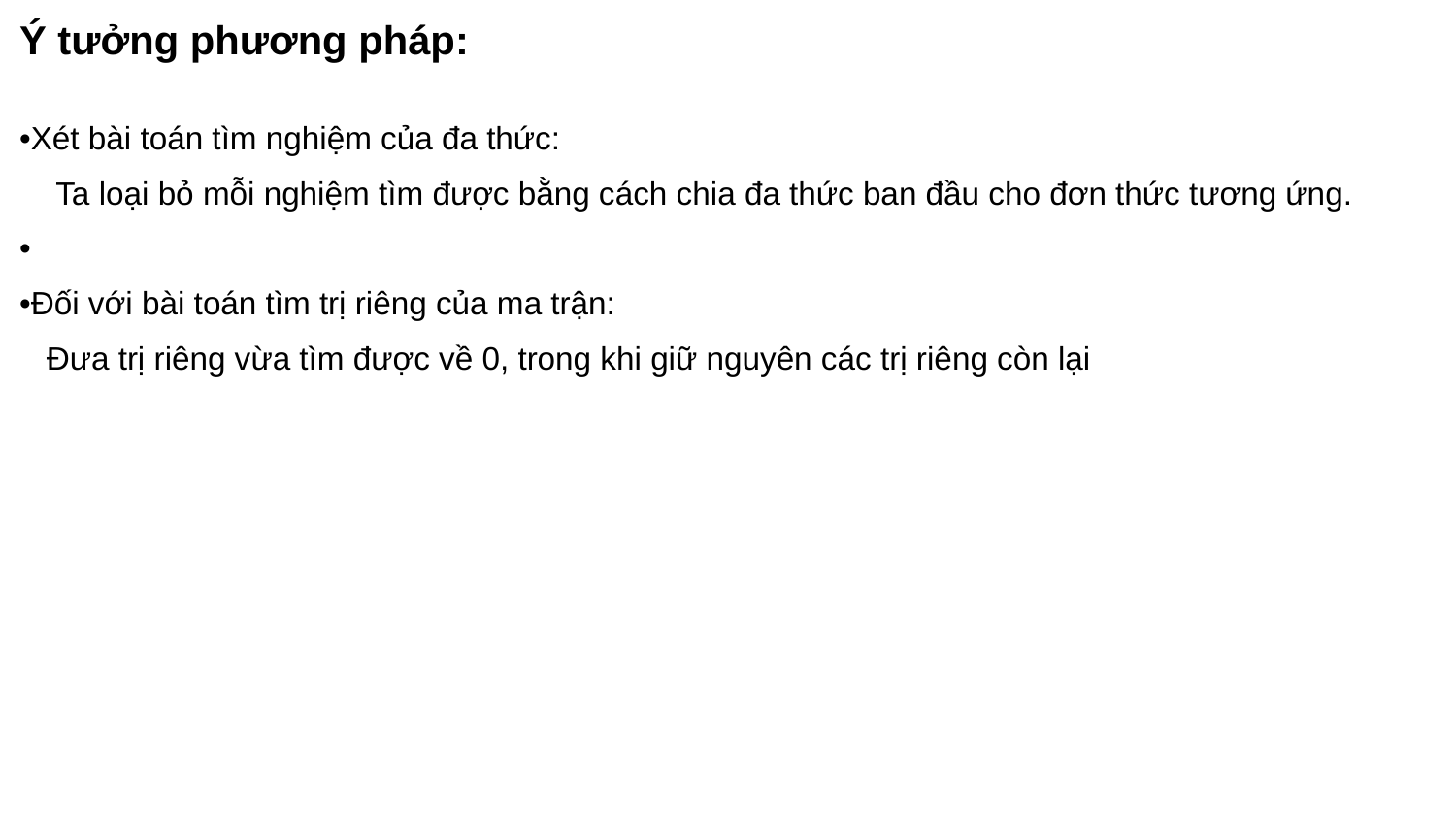

Ý tưởng phương pháp:

•Xét bài toán tìm nghiệm của đa thức:
    Ta loại bỏ mỗi nghiệm tìm được bằng cách chia đa thức ban đầu cho đơn thức tương ứng.
•
•Đối với bài toán tìm trị riêng của ma trận:
   Đưa trị riêng vừa tìm được về 0, trong khi giữ nguyên các trị riêng còn lại